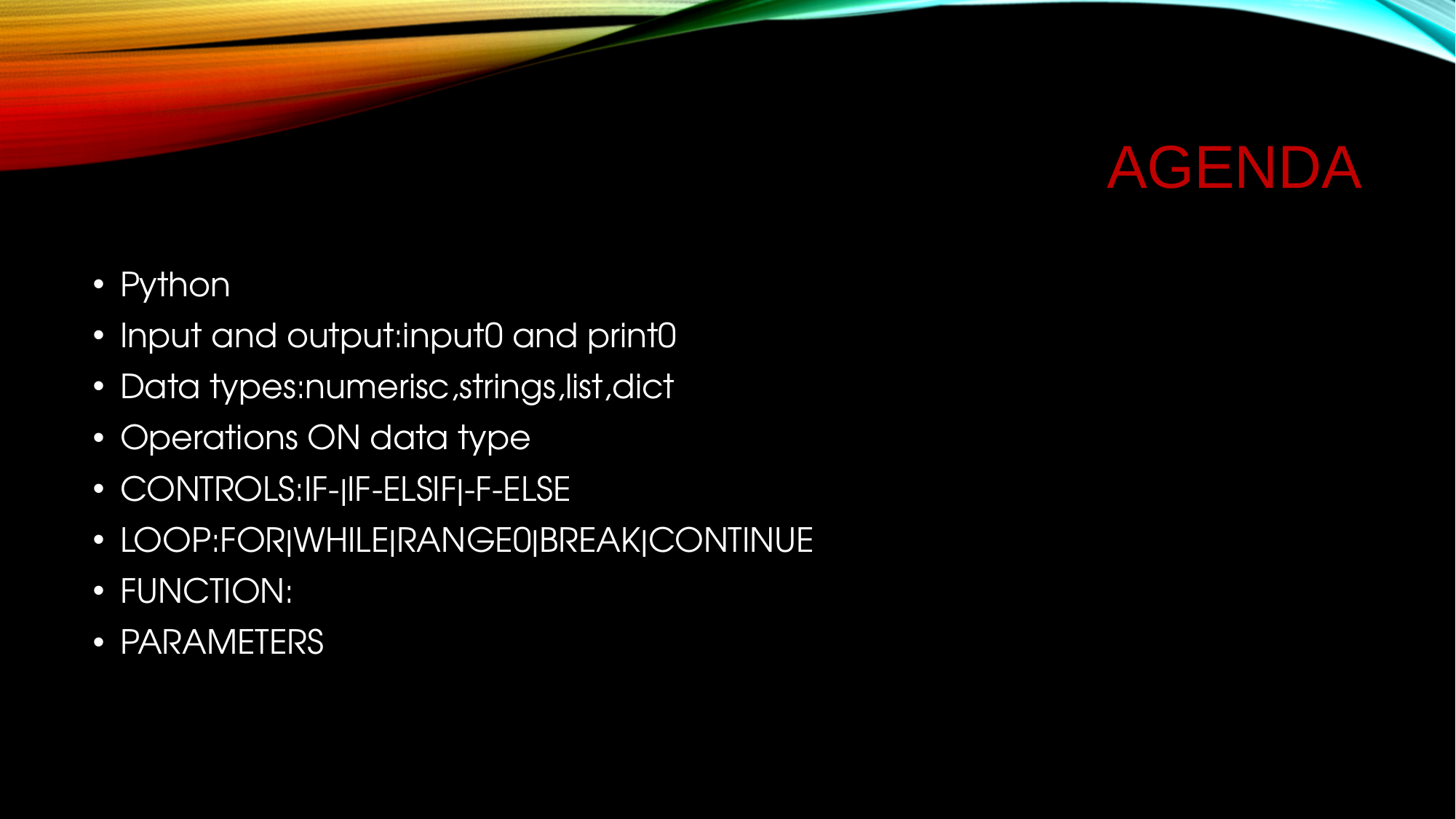

# AGENDA
Python
Input and output:input0 and print0
Data types:numerisc,strings,list,dict
Operations ON data type
CONTROLS:IF-|IF-ELSIF|-F-ELSE
LOOP:FOR|WHILE|RANGE0|BREAK|CONTINUE
FUNCTION:
PARAMETERS